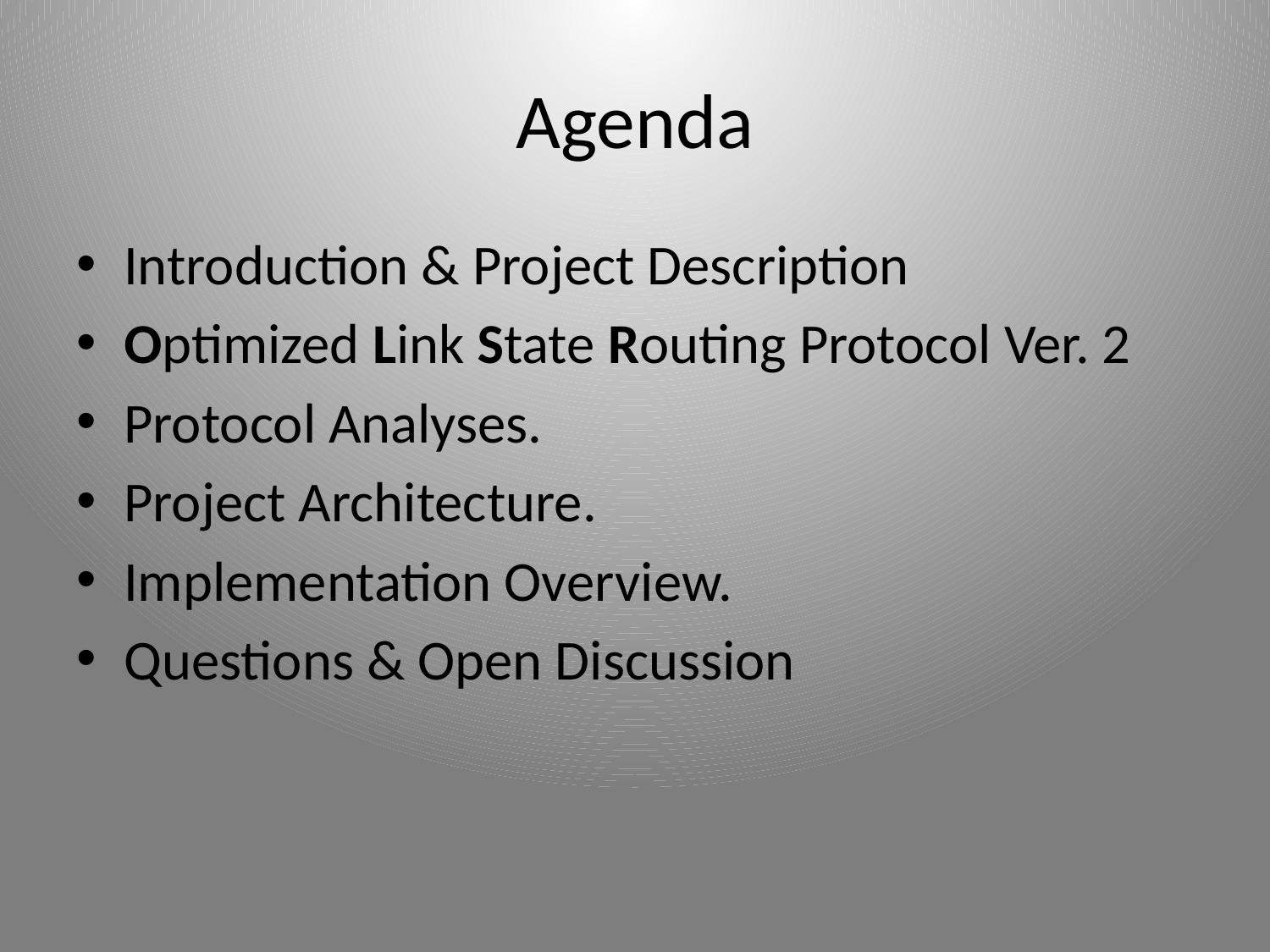

# Agenda
Introduction & Project Description
Optimized Link State Routing Protocol Ver. 2
Protocol Analyses.
Project Architecture.
Implementation Overview.
Questions & Open Discussion